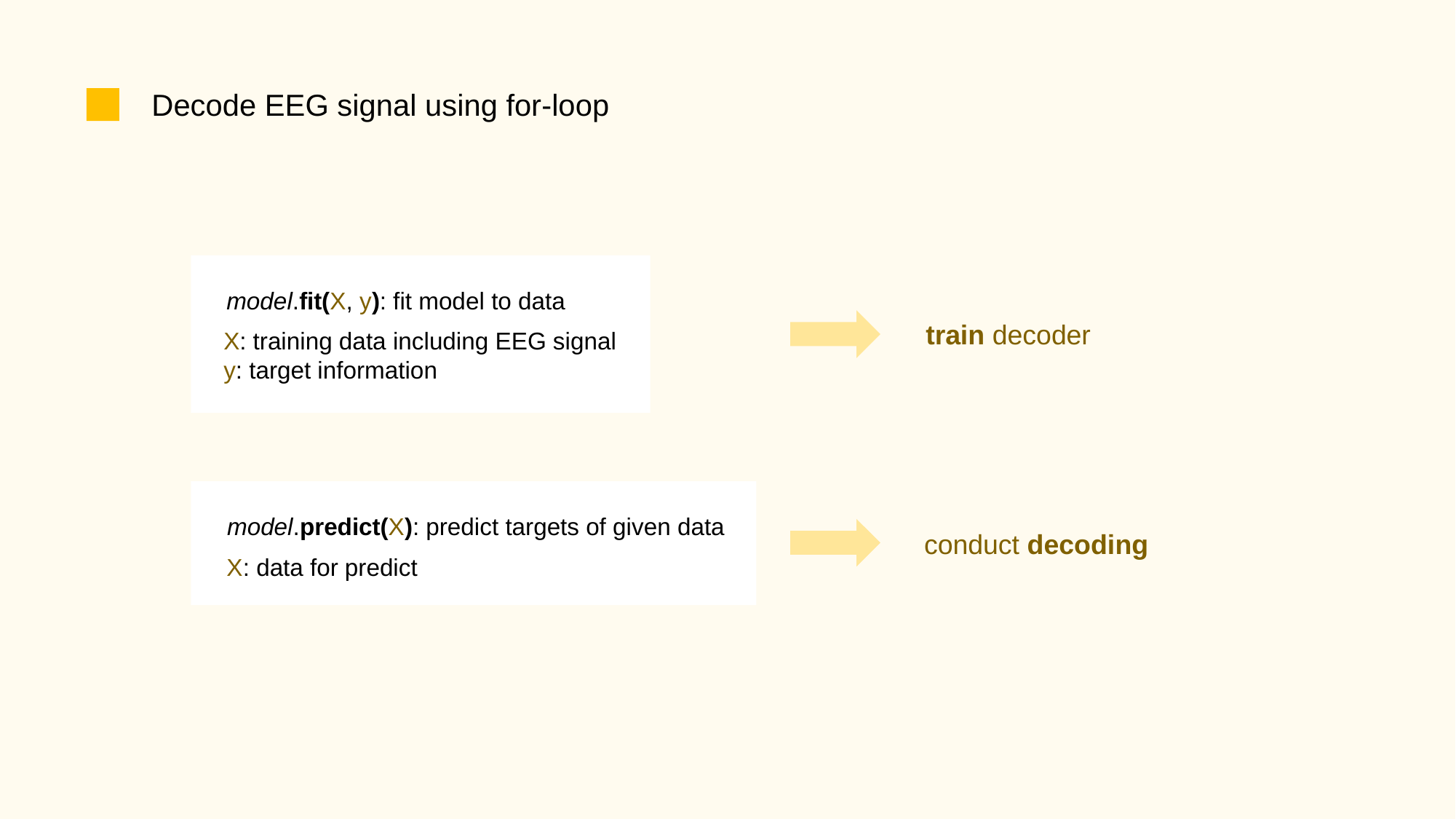

Decode EEG signal using for-loop

model.fit(X, y): fit model to data

train decoder
X: training data including EEG signal
y: target information

model.predict(X): predict targets of given data

conduct decoding
X: data for predict